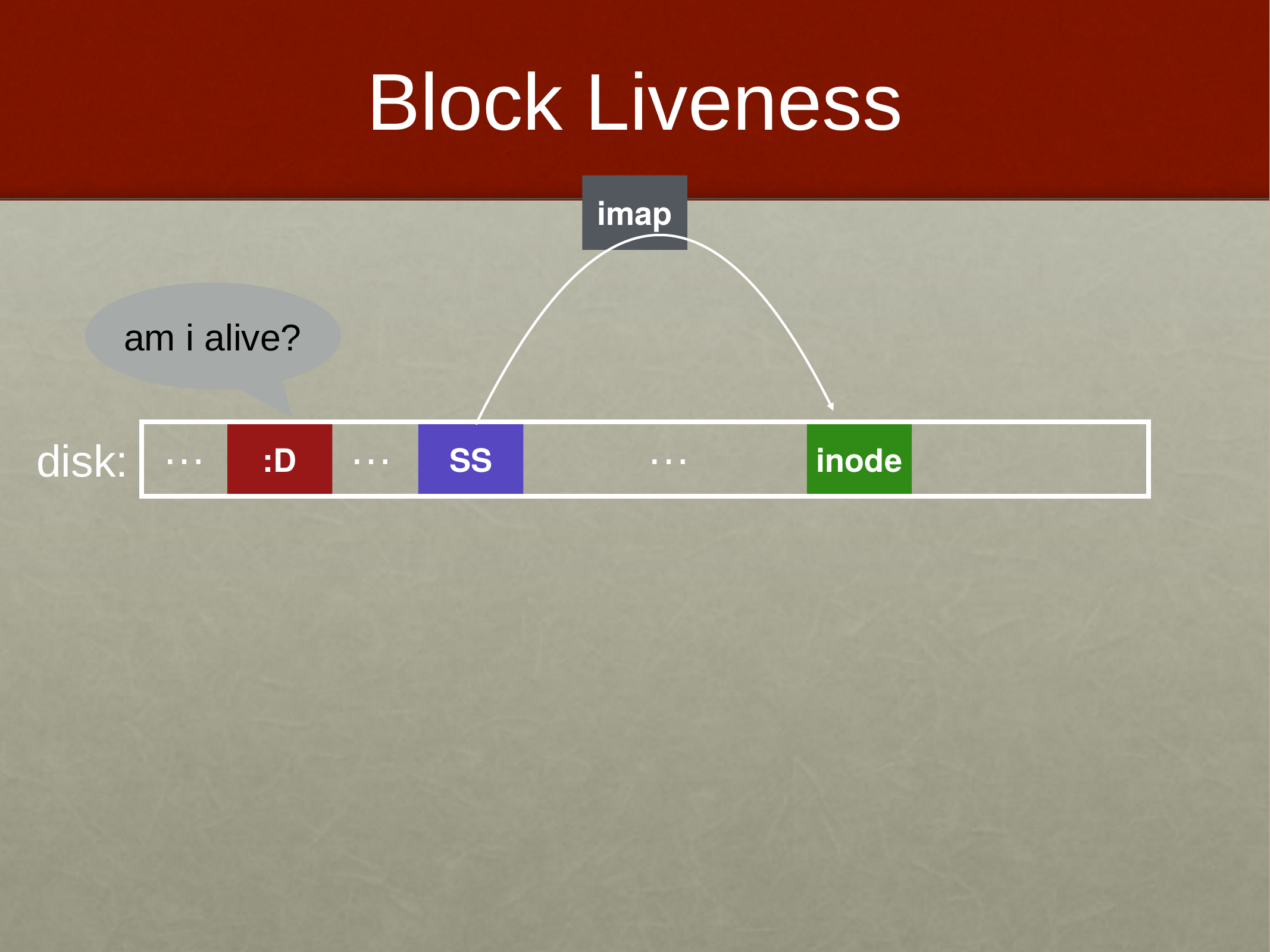

# Block Liveness
imap

am i alive?
…
…
…

:D
SS
inode
disk: